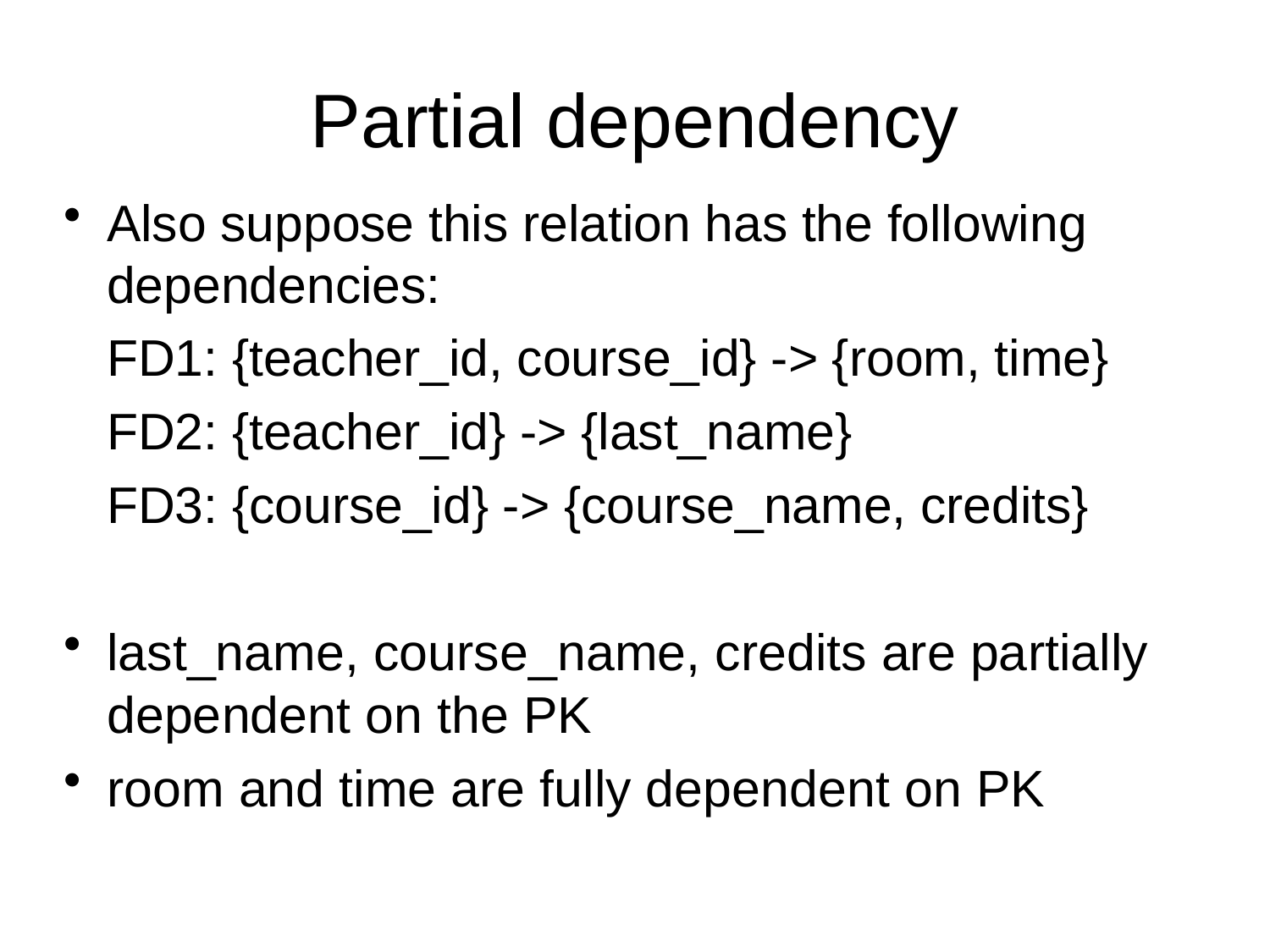

Partial dependency
Also suppose this relation has the following dependencies:
	FD1: {teacher_id, course_id} -> {room, time}
	FD2: {teacher_id} -> {last_name}
	FD3: {course_id} -> {course_name, credits}

last_name, course_name, credits are partially dependent on the PK
room and time are fully dependent on PK